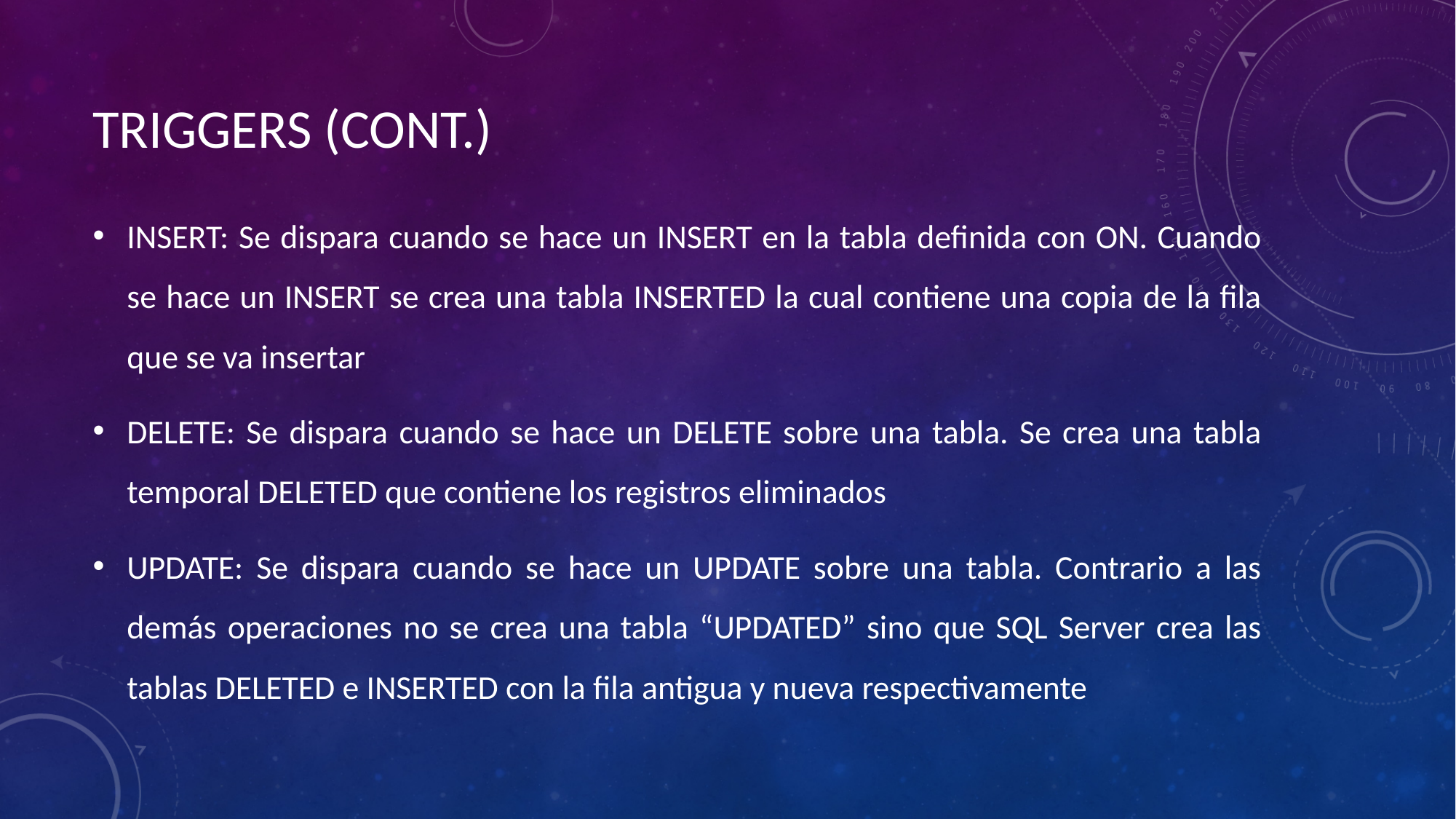

# Triggers (Cont.)
INSERT: Se dispara cuando se hace un INSERT en la tabla definida con ON. Cuando se hace un INSERT se crea una tabla INSERTED la cual contiene una copia de la fila que se va insertar
DELETE: Se dispara cuando se hace un DELETE sobre una tabla. Se crea una tabla temporal DELETED que contiene los registros eliminados
UPDATE: Se dispara cuando se hace un UPDATE sobre una tabla. Contrario a las demás operaciones no se crea una tabla “UPDATED” sino que SQL Server crea las tablas DELETED e INSERTED con la fila antigua y nueva respectivamente